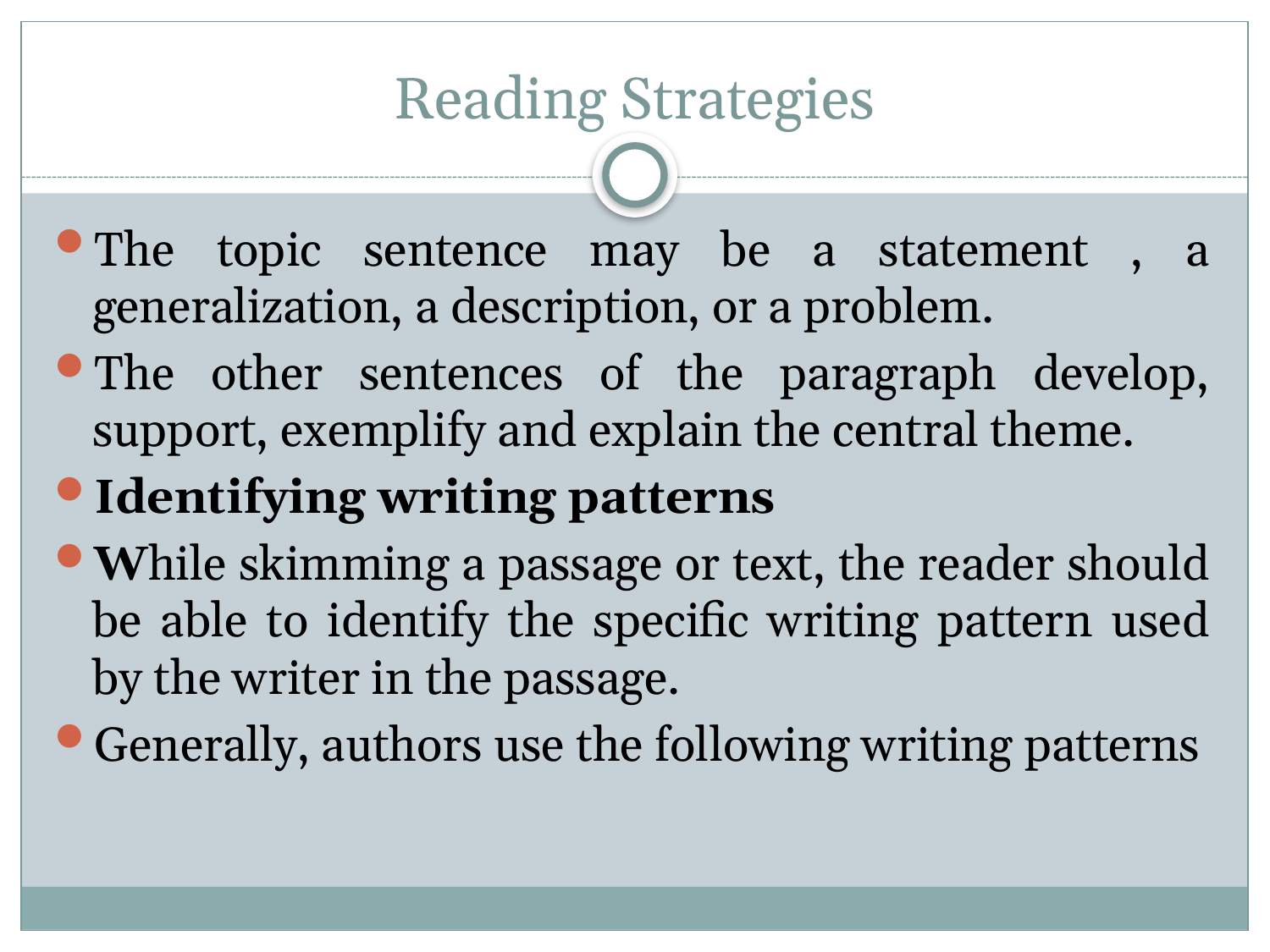

# Reading Strategies
The topic sentence may be a statement , a generalization, a description, or a problem.
The other sentences of the paragraph develop, support, exemplify and explain the central theme.
Identifying writing patterns
While skimming a passage or text, the reader should be able to identify the specific writing pattern used by the writer in the passage.
Generally, authors use the following writing patterns